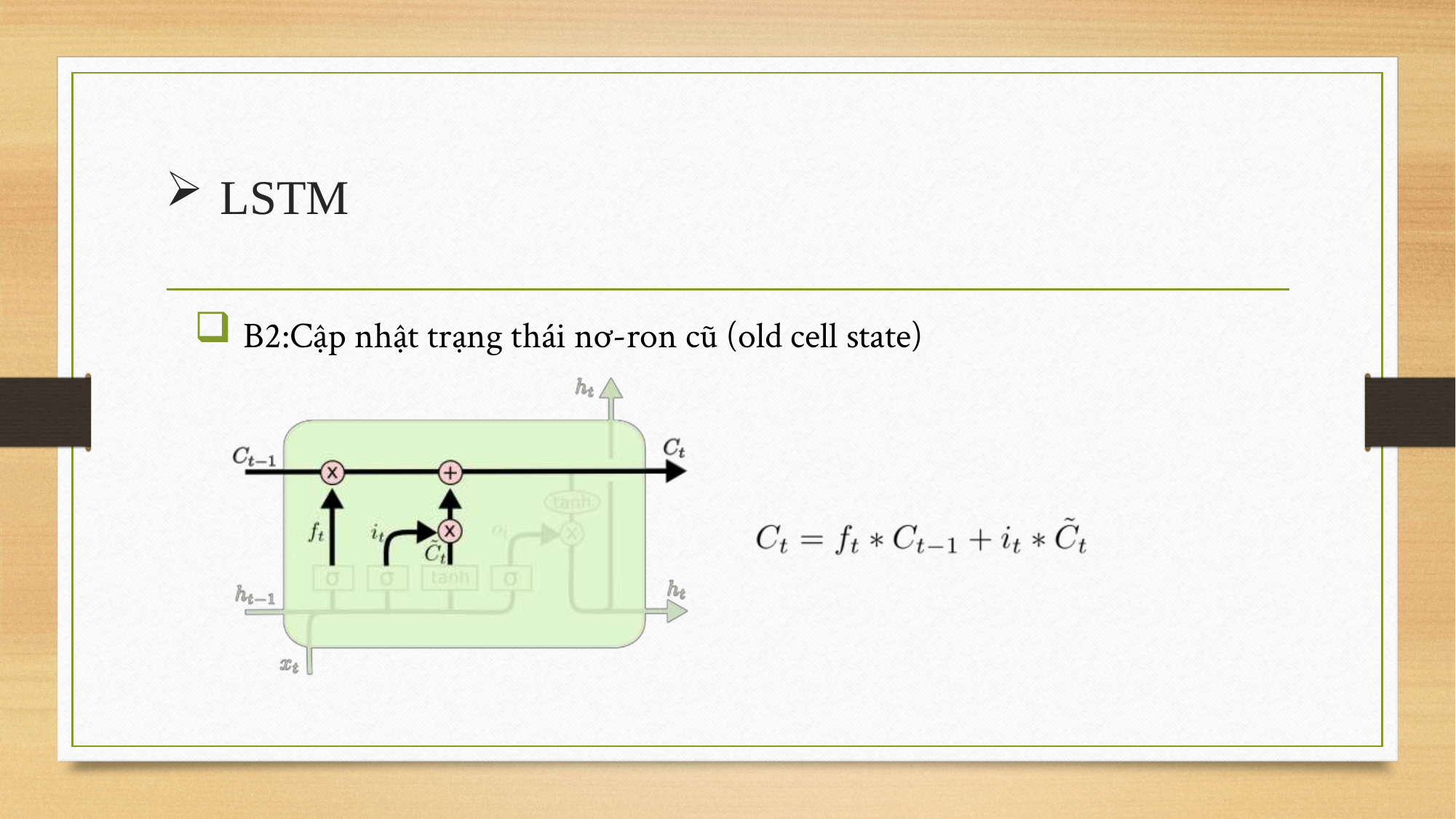

# LSTM
 B2:Cập nhật trạng thái nơ-ron cũ (old cell state)